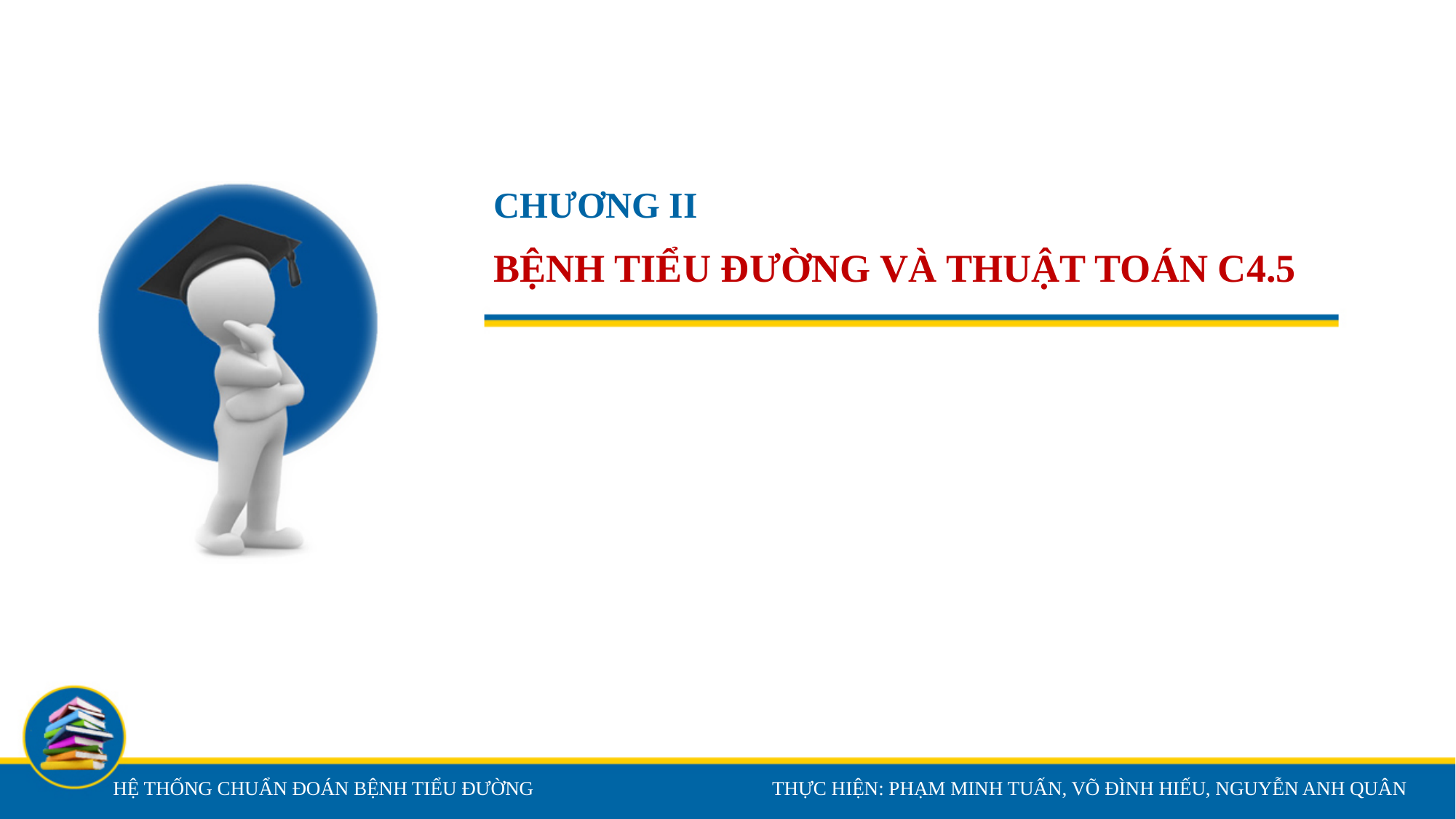

CHƯƠNG II
# BỆNH TIỂU ĐƯỜNG VÀ THUẬT TOÁN C4.5